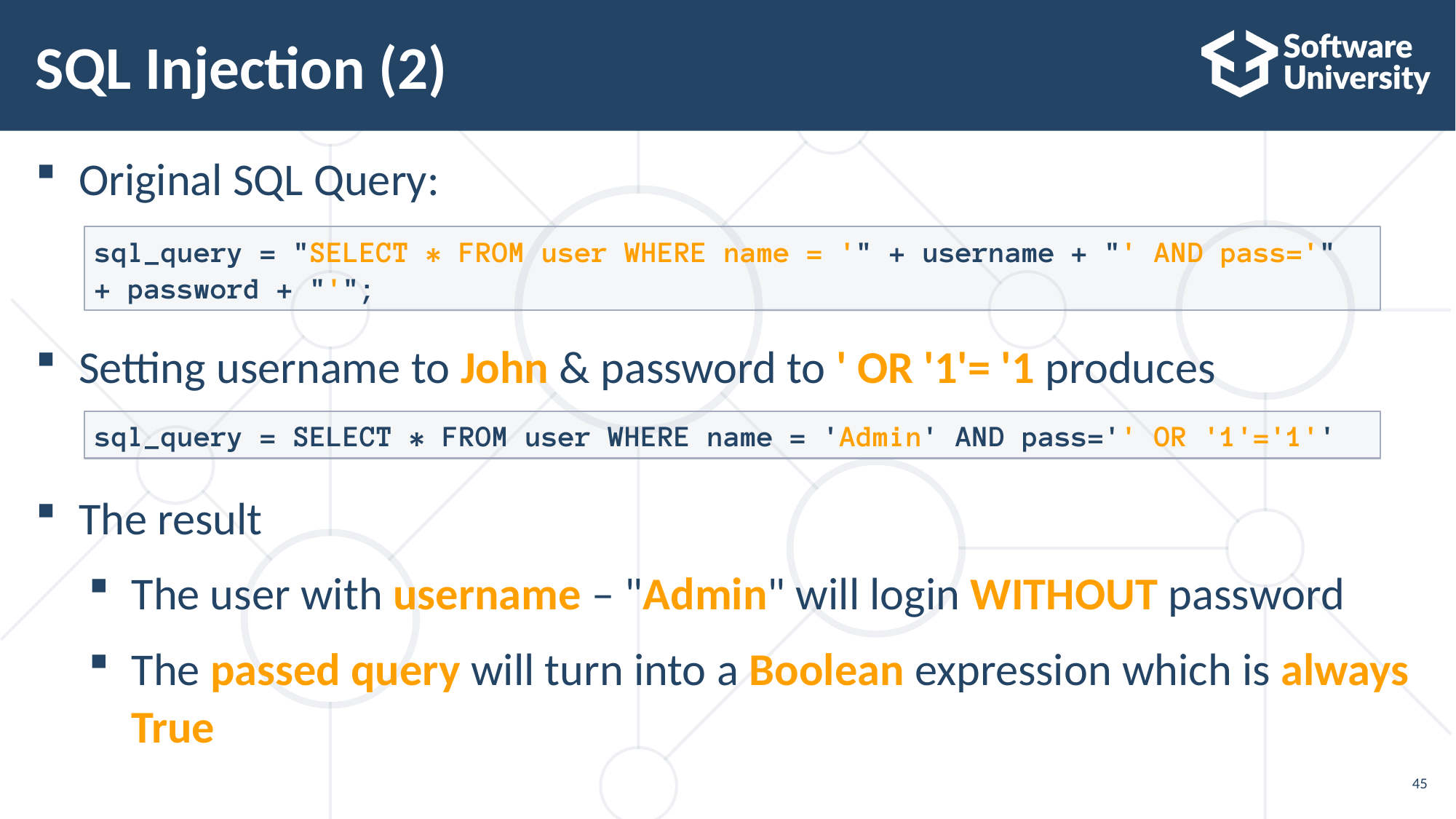

# SQL Injection (2)
Original SQL Query:

Setting username to John & password to ' OR '1'= '1 produces

The result
The user with username – "Admin" will login WITHOUT password
The passed query will turn into a Boolean expression which is always True
sql_query = "SELECT * FROM user WHERE name = '" + username + "' AND pass='" + password + "'";
sql_query = SELECT * FROM user WHERE name = 'Admin' AND pass='' OR '1'='1''
45